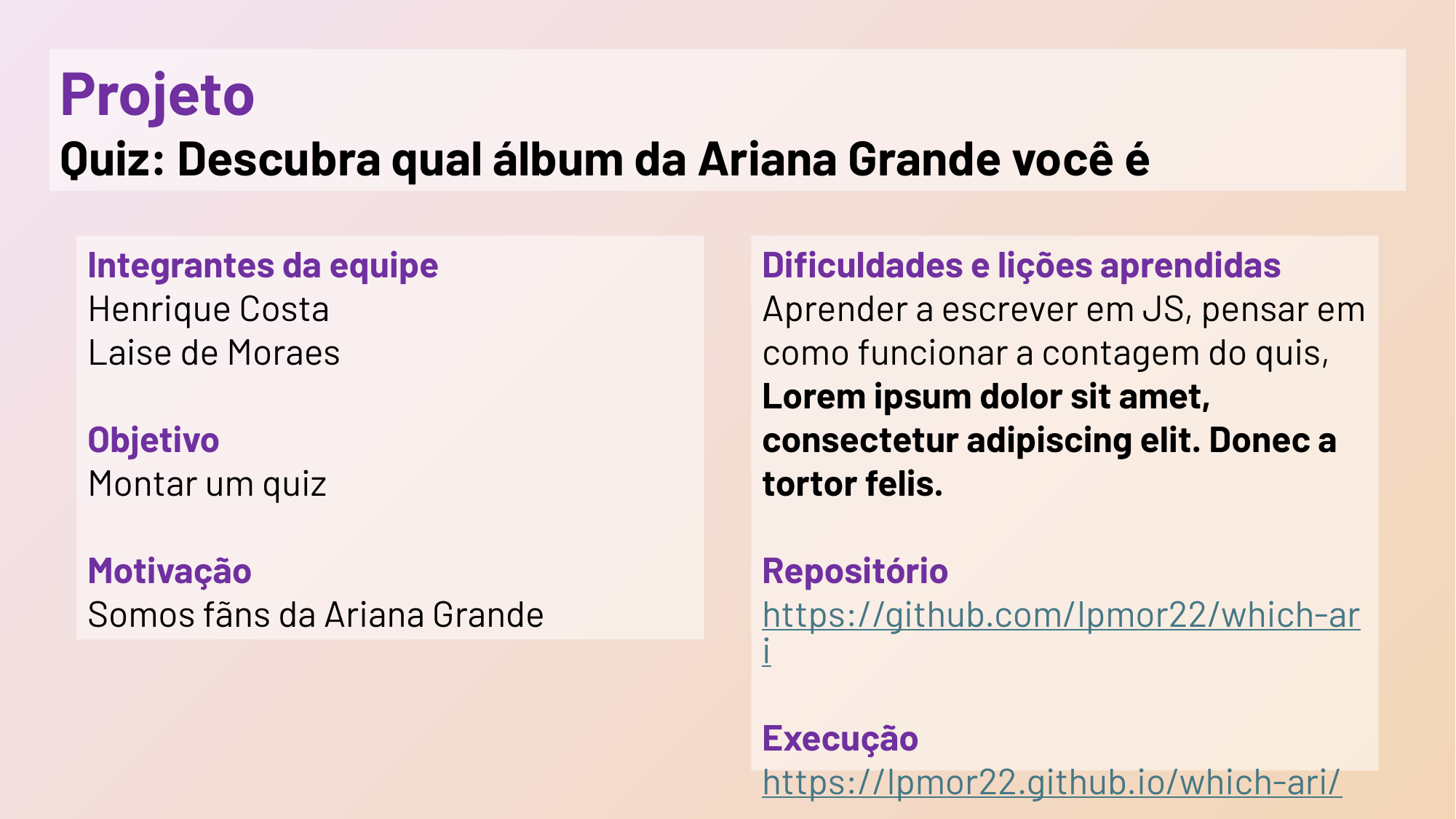

Projeto
Quiz: Descubra qual álbum da Ariana Grande você é
Dificuldades e lições aprendidas
Aprender a escrever em JS, pensar em como funcionar a contagem do quis, Lorem ipsum dolor sit amet, consectetur adipiscing elit. Donec a tortor felis.

Repositório
https://github.com/lpmor22/which-ari

Execução
https://lpmor22.github.io/which-ari/
Integrantes da equipe
Henrique Costa
Laise de Moraes

Objetivo
Montar um quiz

Motivação
Somos fãns da Ariana Grande